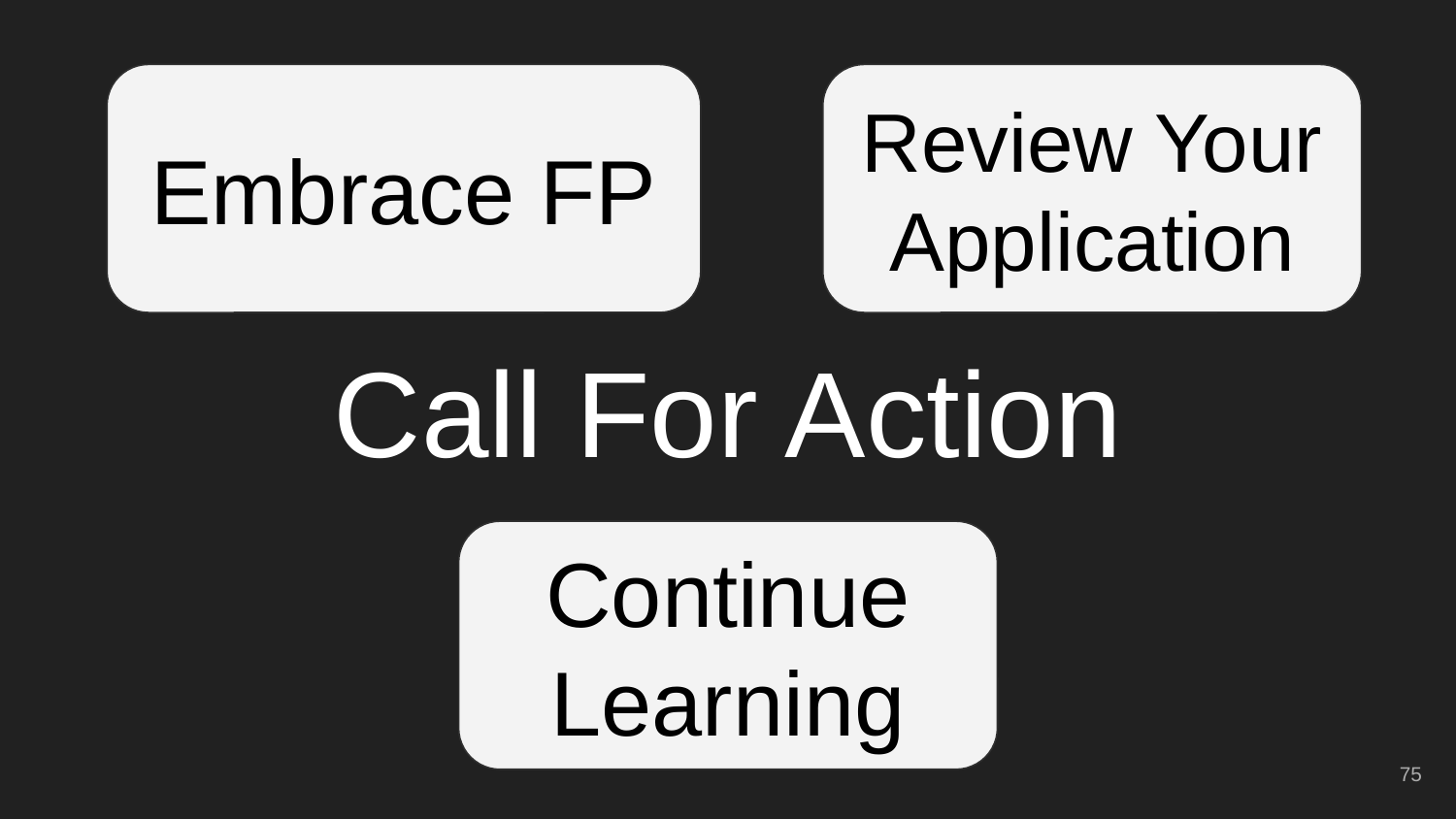

Review Your Application
Embrace FP
# Call For Action
Continue Learning
75